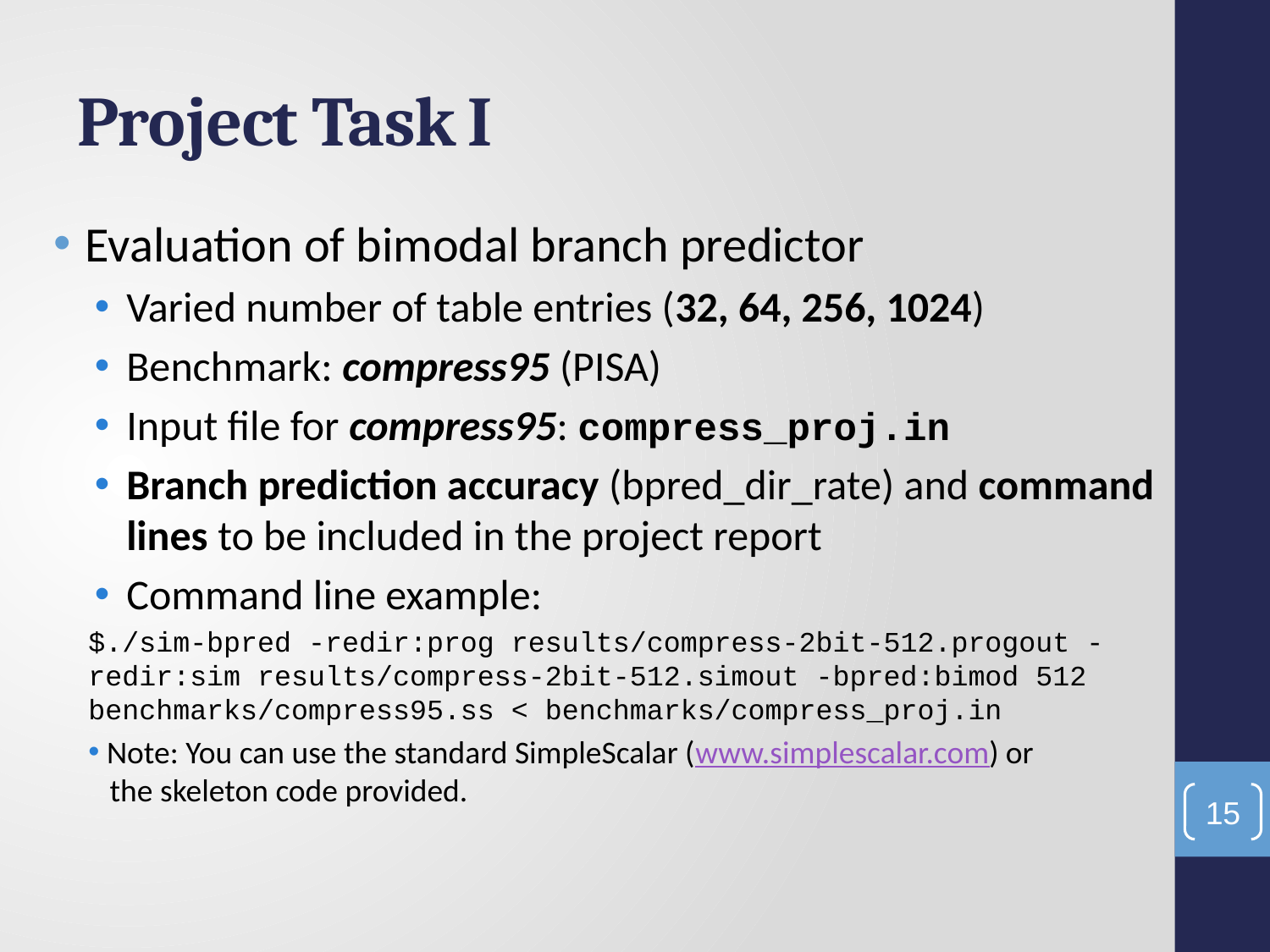

# Project Task I
Evaluation of bimodal branch predictor
Varied number of table entries (32, 64, 256, 1024)
Benchmark: compress95 (PISA)
Input file for compress95: compress_proj.in
Branch prediction accuracy (bpred_dir_rate) and command lines to be included in the project report
Command line example:
$./sim-bpred -redir:prog results/compress-2bit-512.progout -redir:sim results/compress-2bit-512.simout -bpred:bimod 512
benchmarks/compress95.ss < benchmarks/compress_proj.in
 Note: You can use the standard SimpleScalar (www.simplescalar.com) or
   the skeleton code provided.

15